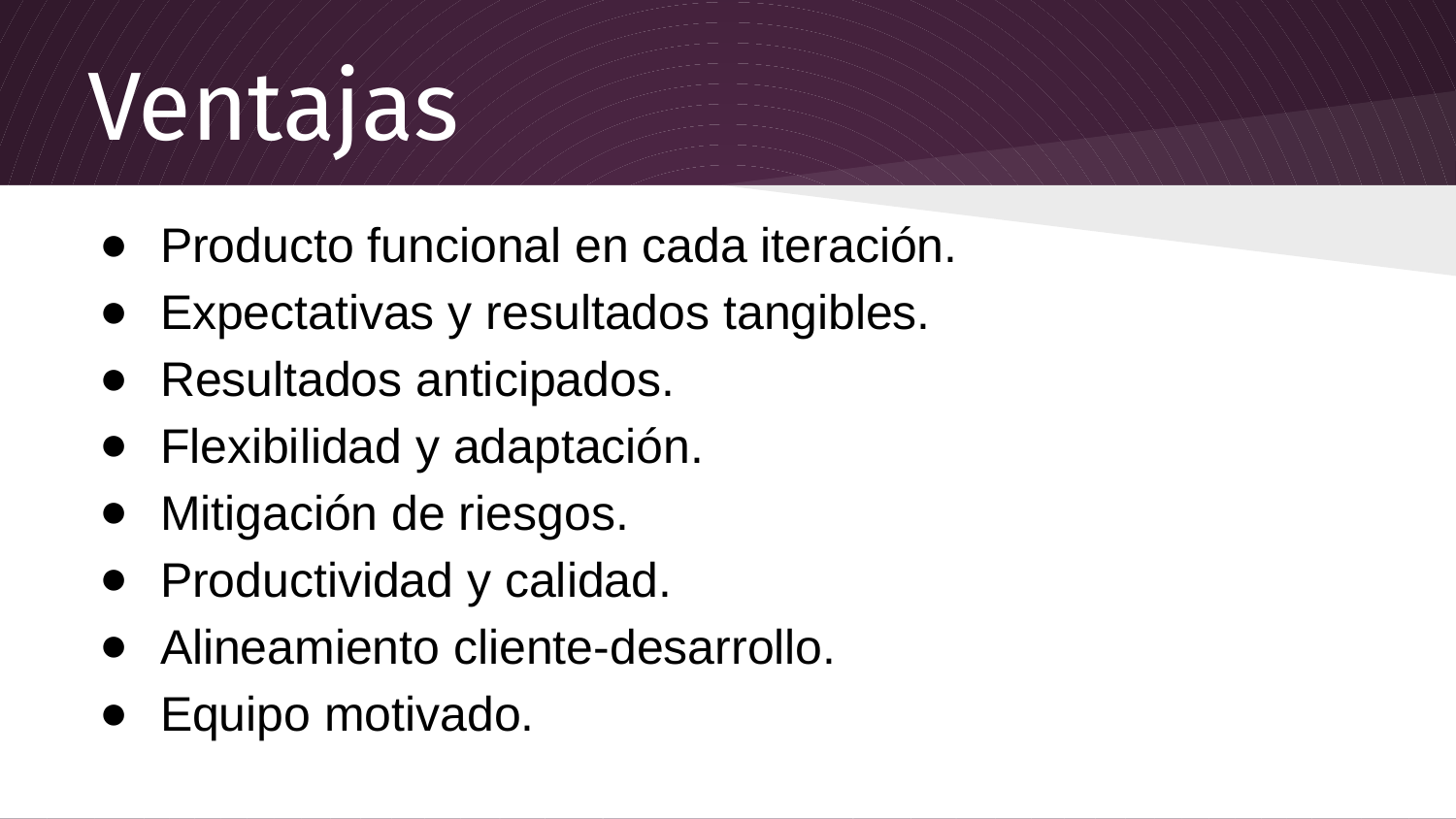

# Ventajas
Producto funcional en cada iteración.
Expectativas y resultados tangibles.
Resultados anticipados.
Flexibilidad y adaptación.
Mitigación de riesgos.
Productividad y calidad.
Alineamiento cliente-desarrollo.
Equipo motivado.